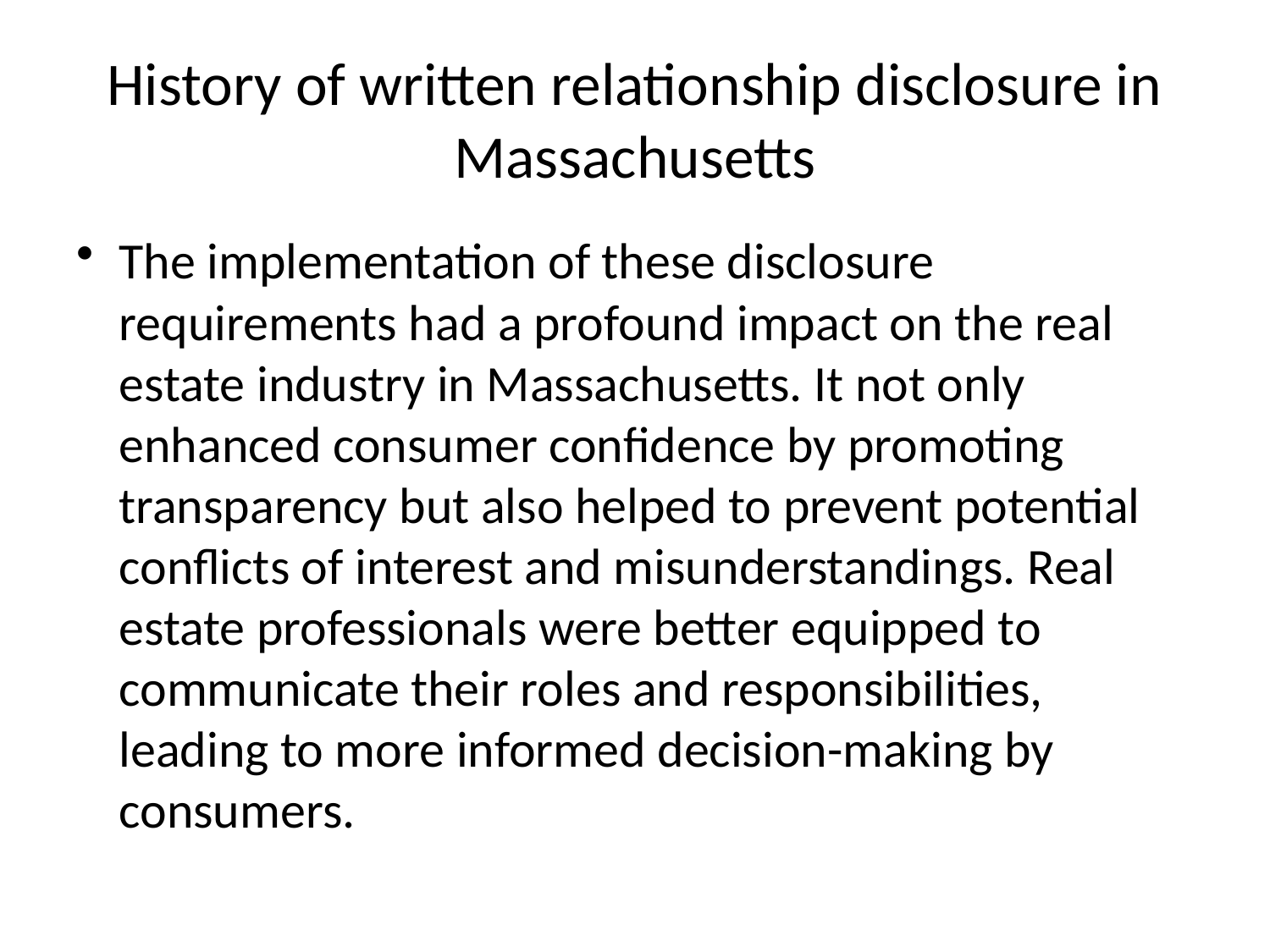

# History of written relationship disclosure in Massachusetts

The implementation of these disclosure requirements had a profound impact on the real estate industry in Massachusetts. It not only enhanced consumer confidence by promoting transparency but also helped to prevent potential conflicts of interest and misunderstandings. Real estate professionals were better equipped to communicate their roles and responsibilities, leading to more informed decision-making by consumers.